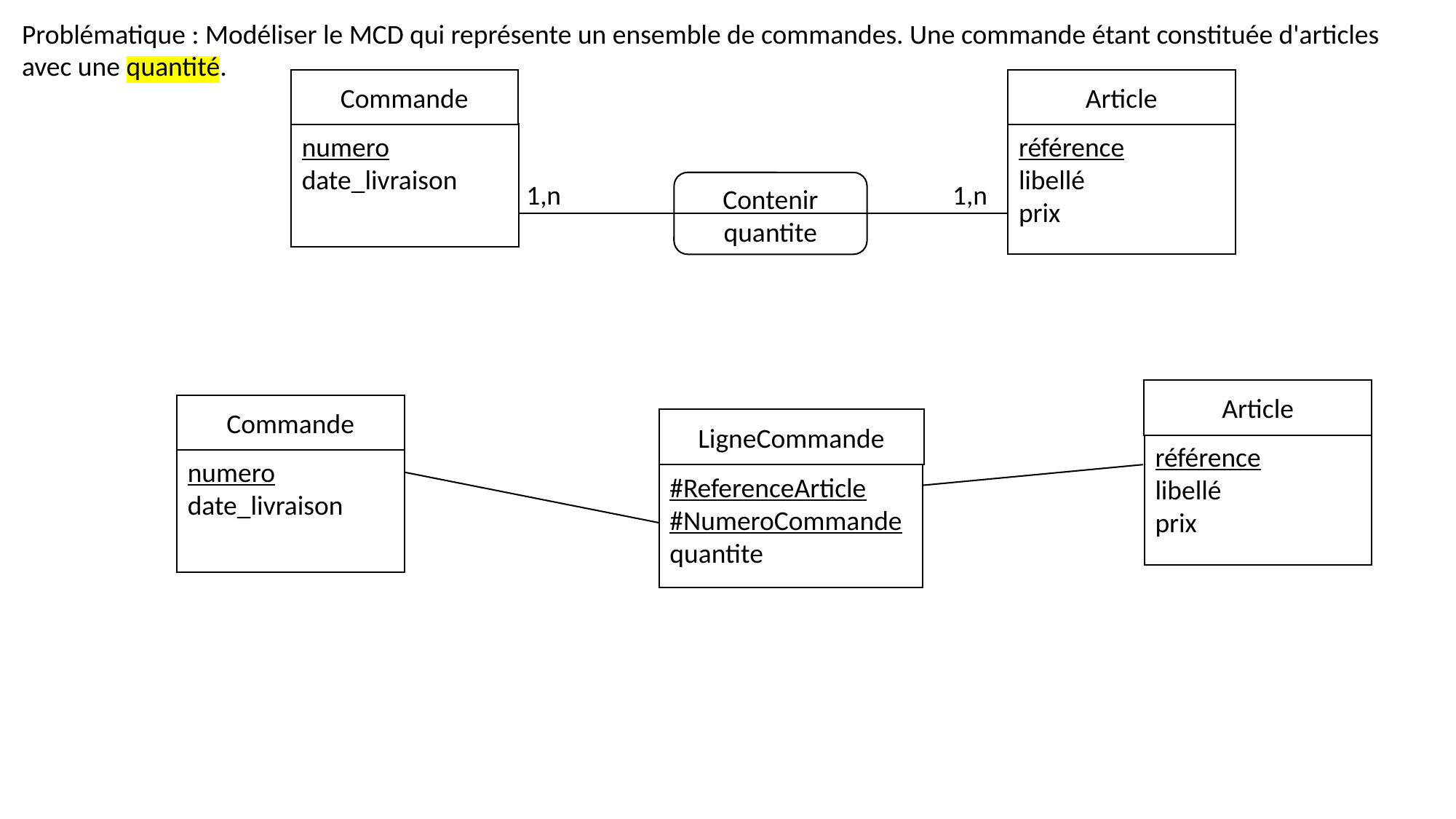

Problématique : Modéliser le MCD qui représente un ensemble de commandes. Une commande étant constituée d'articles avec une quantité.
Commande
Article
numero
date_livraison

référence
libellé
prix

1,n
Contenir
quantite
1,n
Article
Commande
LigneCommande
référence
libellé
prix

numero
date_livraison

#ReferenceArticle
#NumeroCommande
quantite